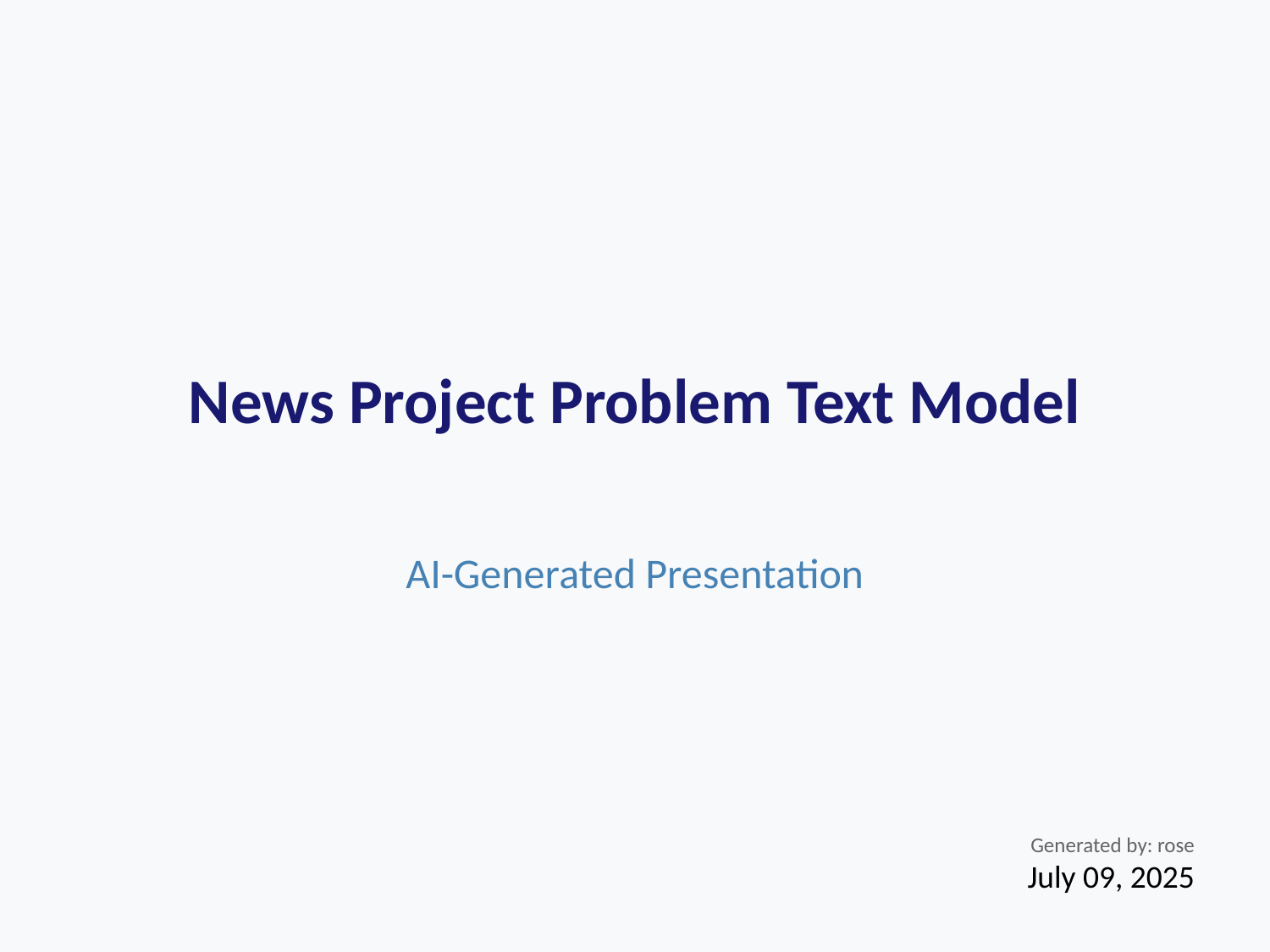

# News Project Problem Text Model
AI-Generated Presentation
Generated by: rose
July 09, 2025